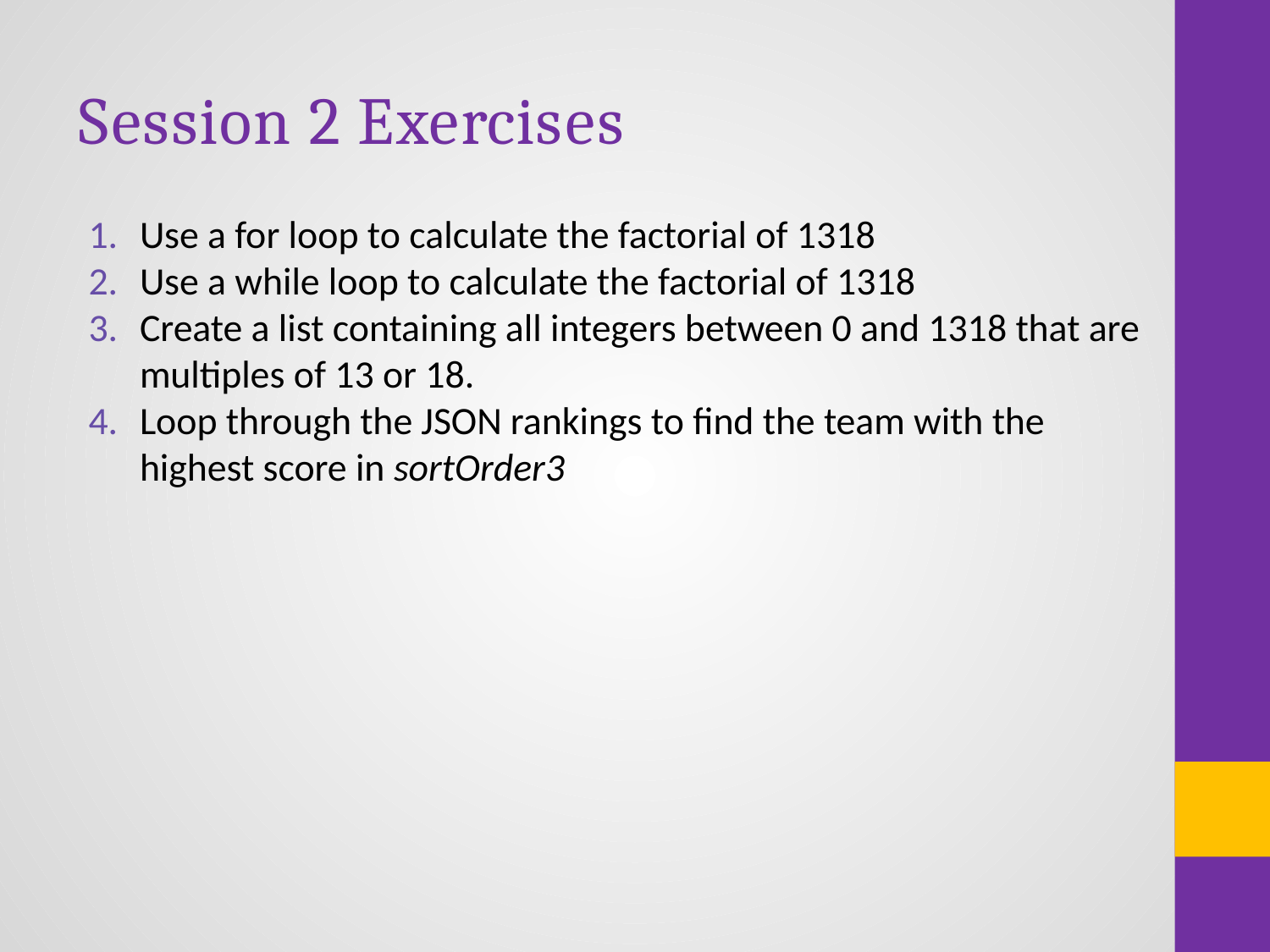

# Session 2 Exercises
Use a for loop to calculate the factorial of 1318
Use a while loop to calculate the factorial of 1318
Create a list containing all integers between 0 and 1318 that are multiples of 13 or 18.
Loop through the JSON rankings to find the team with the highest score in sortOrder3